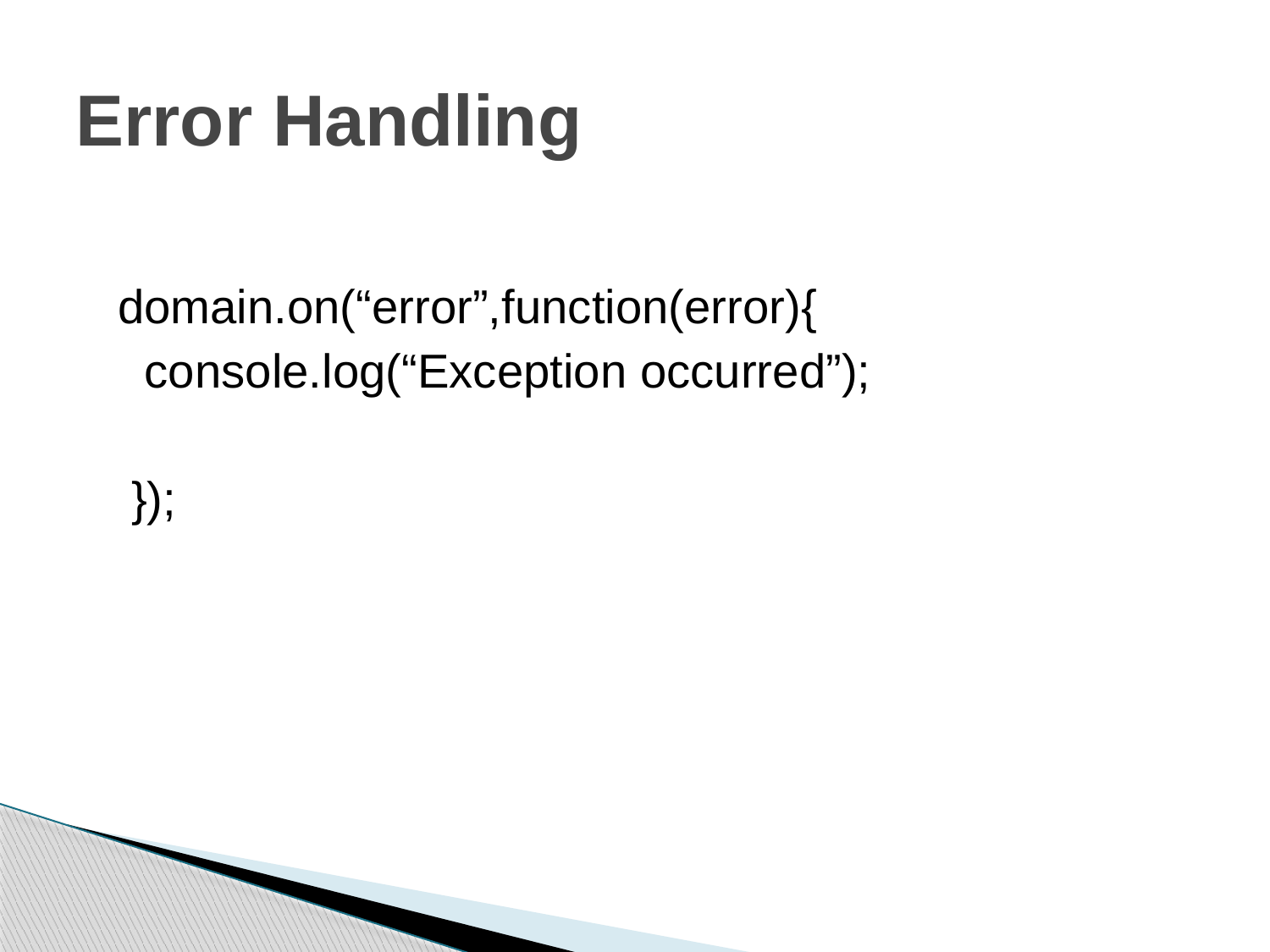

# Error Handling

  domain.on(“error”,function(error){
    console.log(“Exception occurred”);

   });